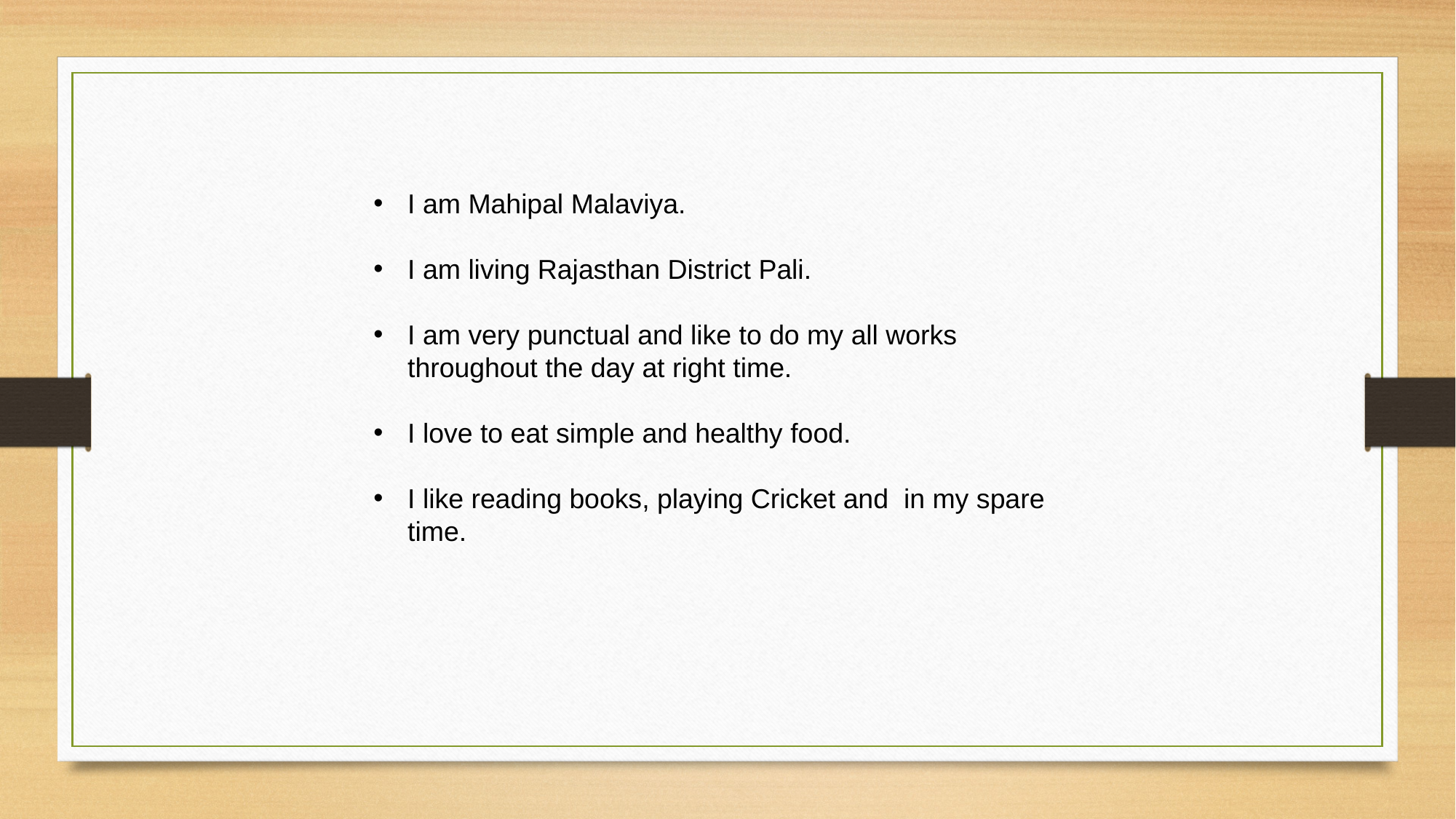

I am Mahipal Malaviya.

I am living Rajasthan District Pali.

I am very punctual and like to do my all works throughout the day at right time.

I love to eat simple and healthy food.

I like reading books, playing Cricket and  in my spare time.